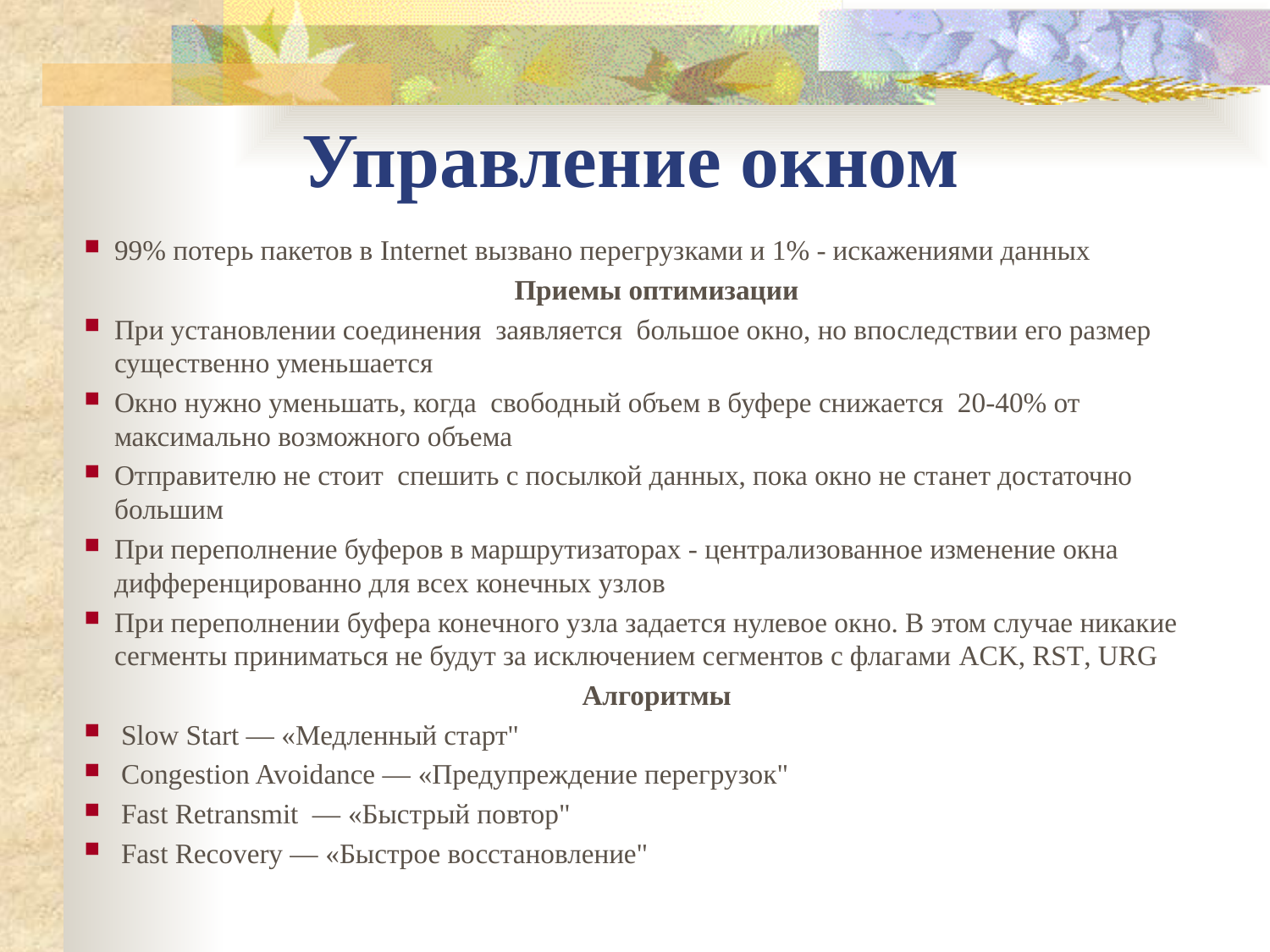

Управление окном
99% потерь пакетов в Internet вызвано перегрузками и 1% - искажениями данных
Приемы оптимизации
При установлении соединения  заявляется  большое окно, но впоследствии его размер существенно уменьшается
Окно нужно уменьшать, когда  свободный объем в буфере снижается  20-40% от максимально возможного объема
Отправителю не стоит  спешить с посылкой данных, пока окно не станет достаточно большим
При переполнение буферов в маршрутизаторах - централизованное изменение окна дифференцированно для всех конечных узлов
При переполнении буфера конечного узла задается нулевое окно. В этом случае никакие сегменты приниматься не будут за исключением сегментов с флагами ACK, RST, URG
Алгоритмы
 Slow Start — «Медленный старт"
 Congestion Avoidance — «Предупреждение перегрузок"
 Fast Retransmit  — «Быстрый повтор"
 Fast Recovery — «Быстрое восстановление"